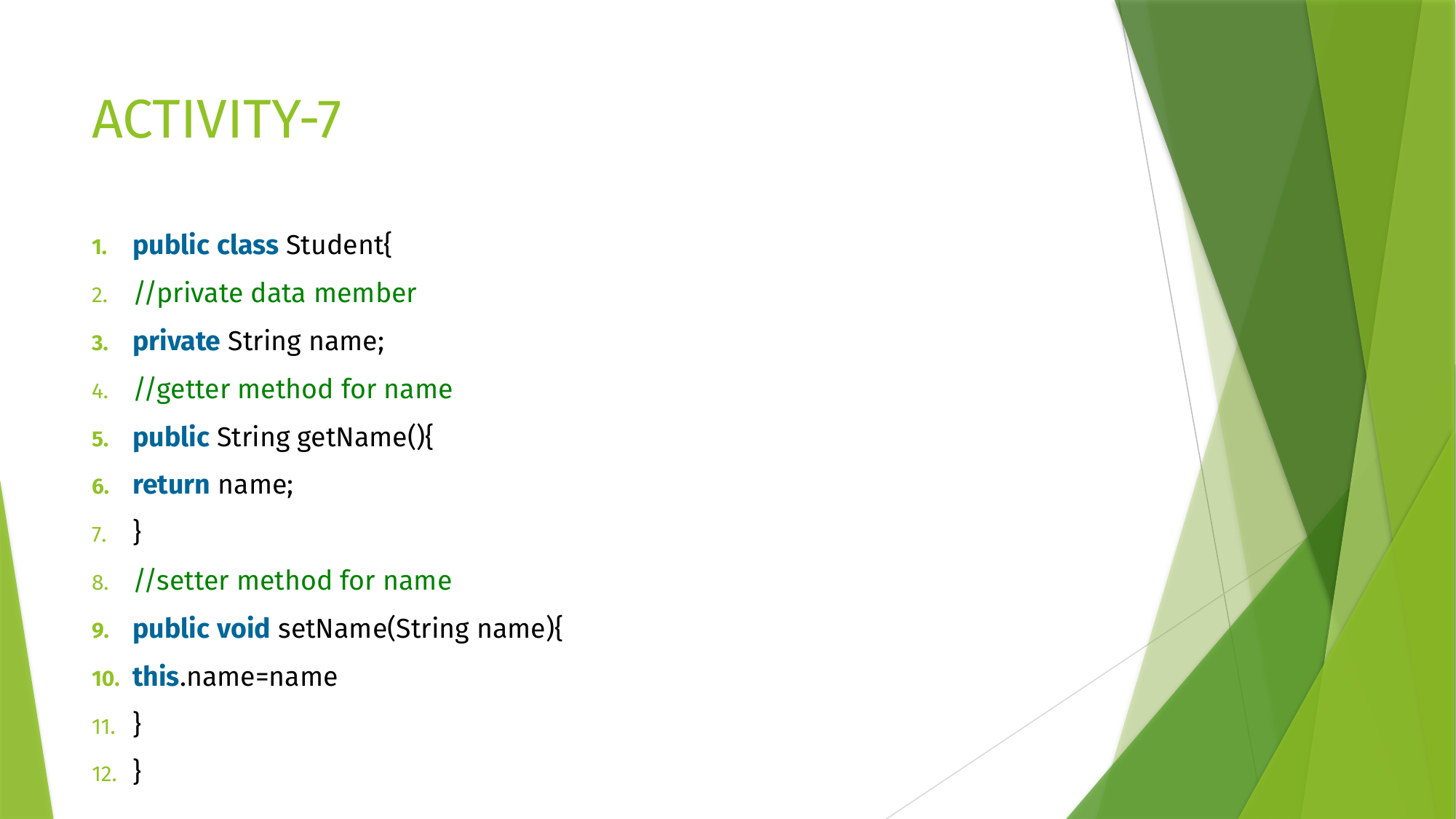

# ACTIVITY-7
public class Student{
//private data member
private String name;
//getter method for name
public String getName(){
return name;
}
//setter method for name
public void setName(String name){
this.name=name
}
}